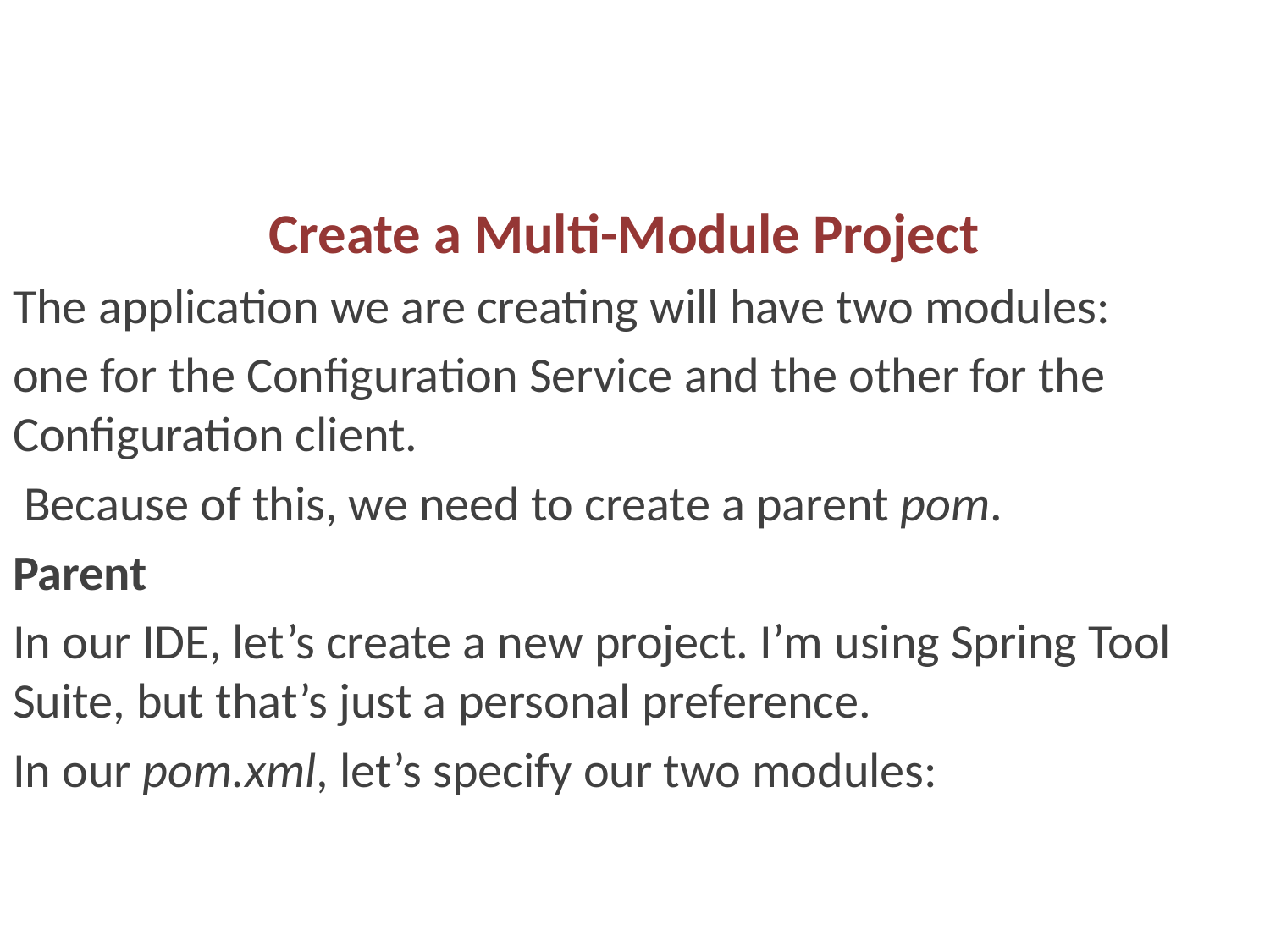

#
Create a Multi-Module Project
The application we are creating will have two modules:
one for the Configuration Service and the other for the Configuration client.
 Because of this, we need to create a parent pom.
Parent
In our IDE, let’s create a new project. I’m using Spring Tool Suite, but that’s just a personal preference.
In our pom.xml, let’s specify our two modules: